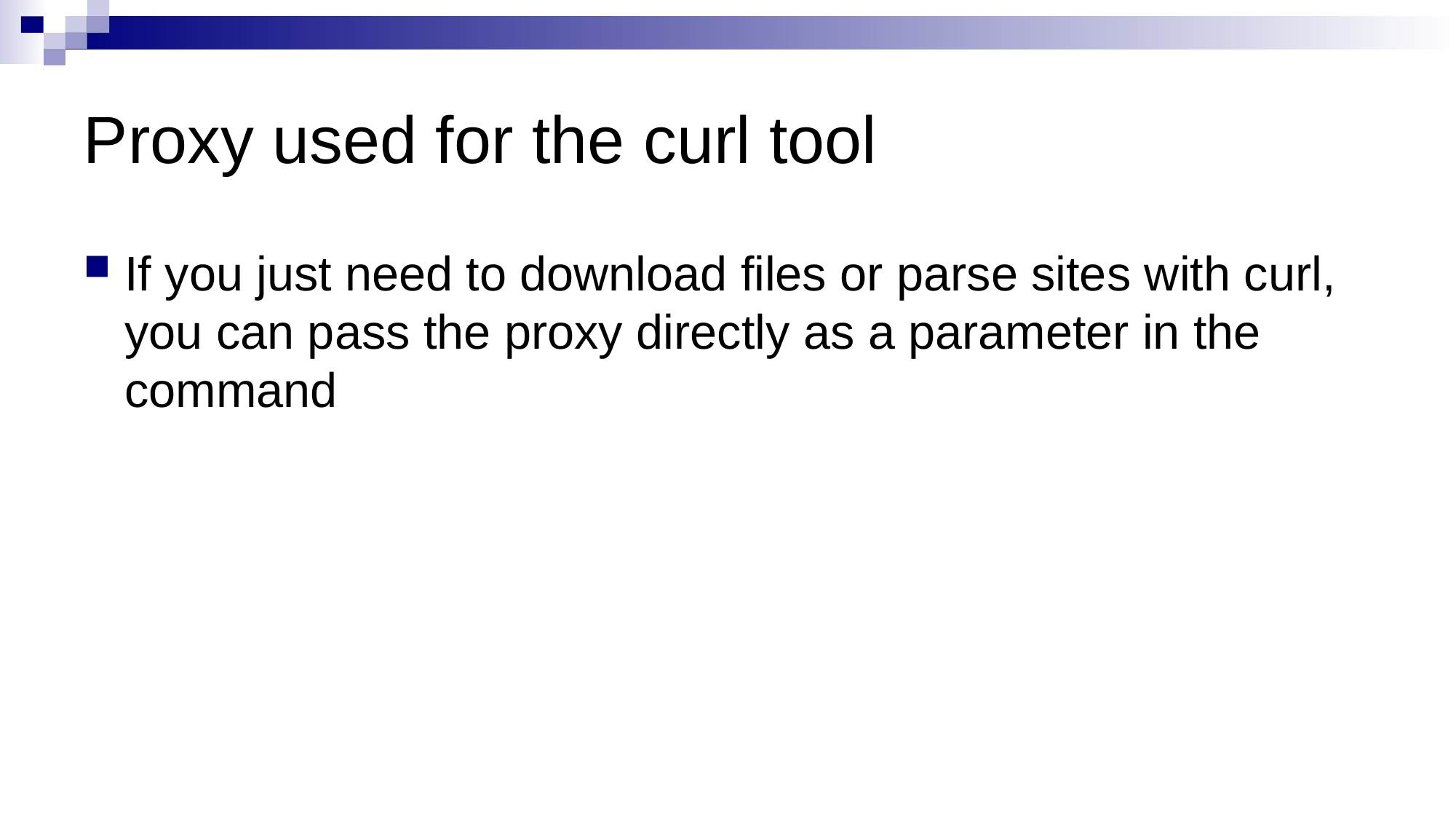

# Proxy used for the curl tool
If you just need to download files or parse sites with curl, you can pass the proxy directly as a parameter in the command